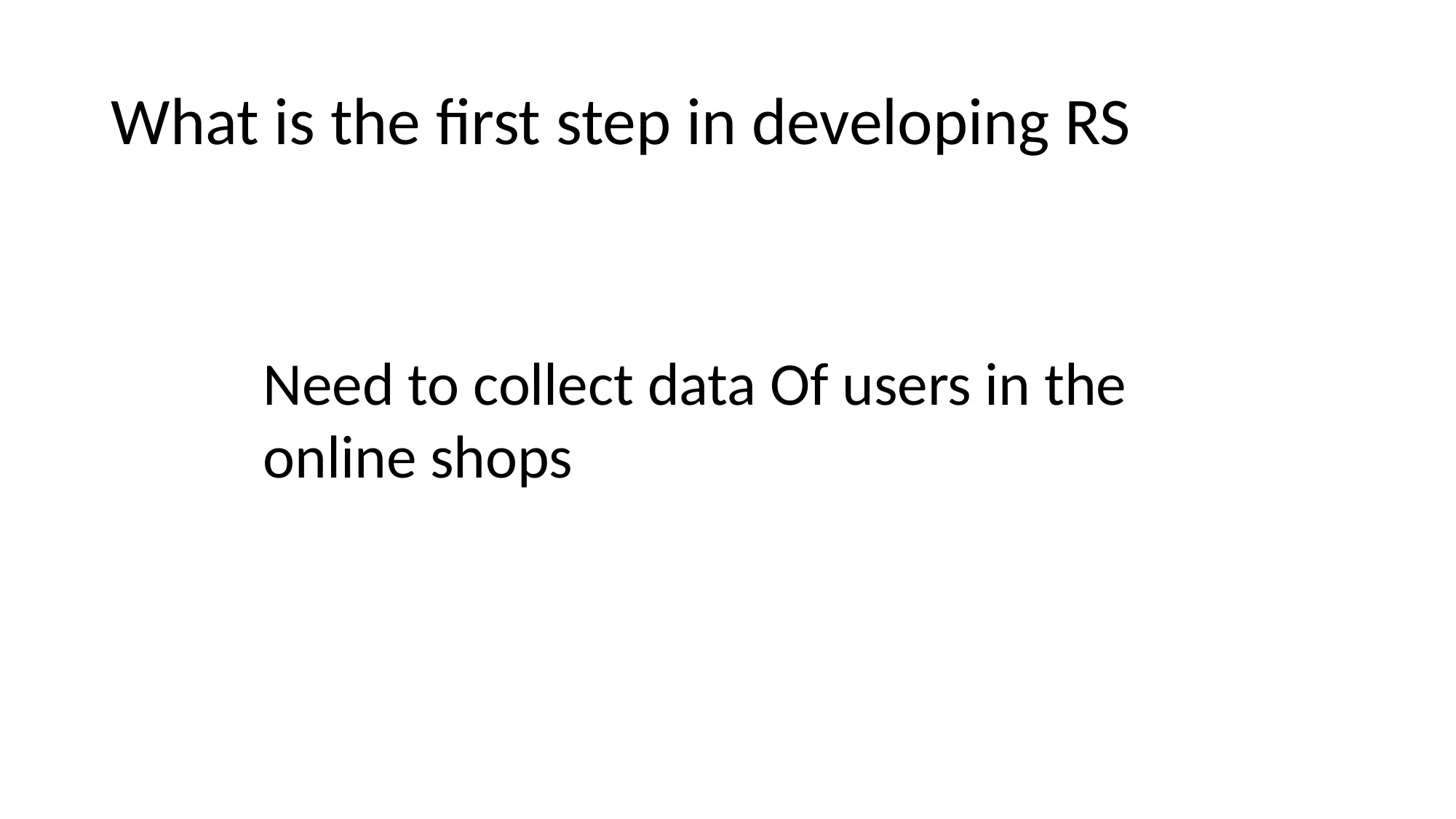

# What is the first step in developing RS
Need to collect data Of users in the online shops